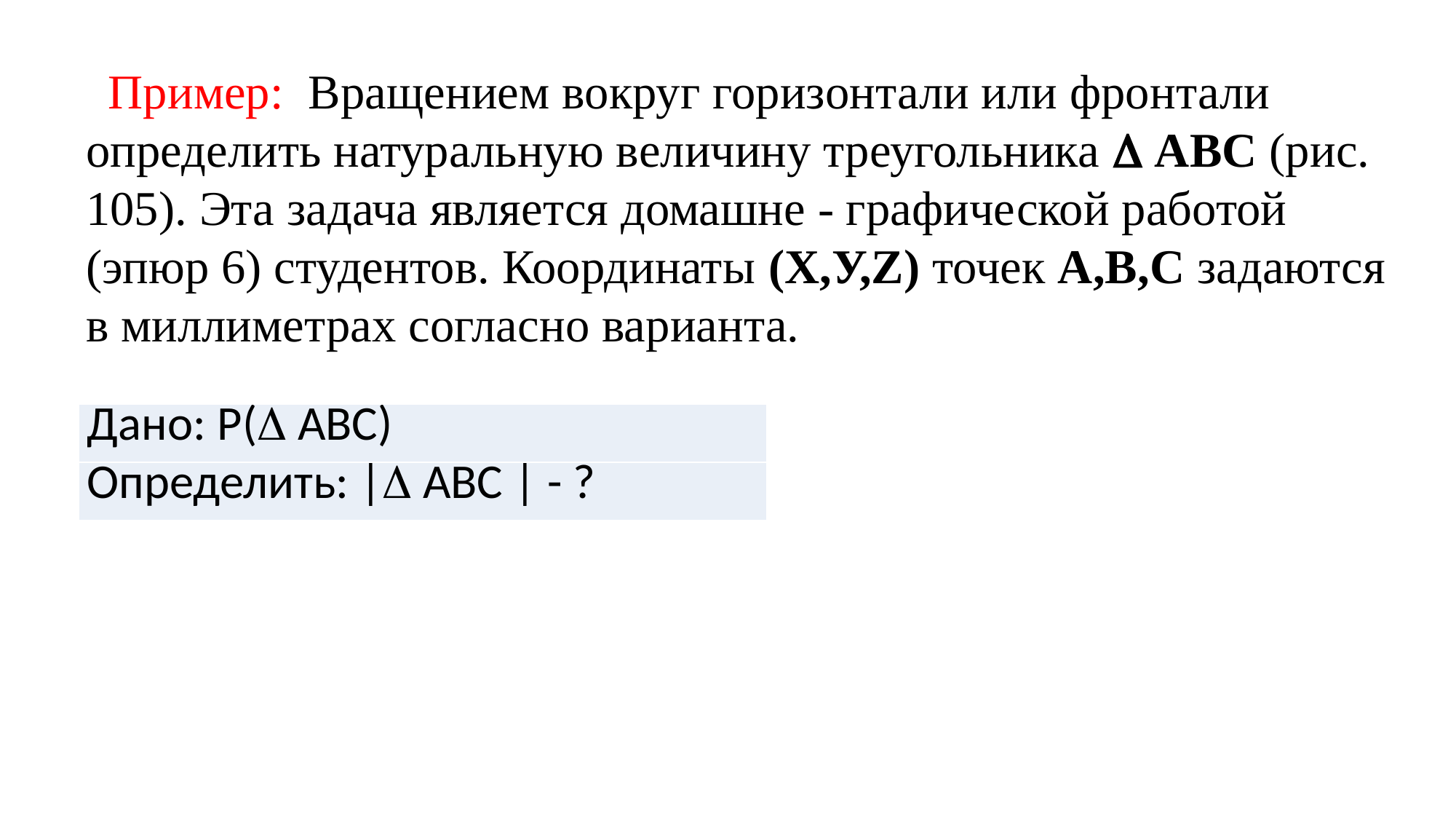

Пример:  Вращением вокруг горизонтали или фронтали определить натуральную величину треугольника Δ АВС (рис. 105). Эта задача является домашне - графической работой (эпюр 6) студентов. Координаты (Х,У,Z) точек А,В,С задаются в миллиметрах согласно варианта.

| Дано: P(Δ ABC) |
| --- |
| Определить: |Δ ABC | - ? |